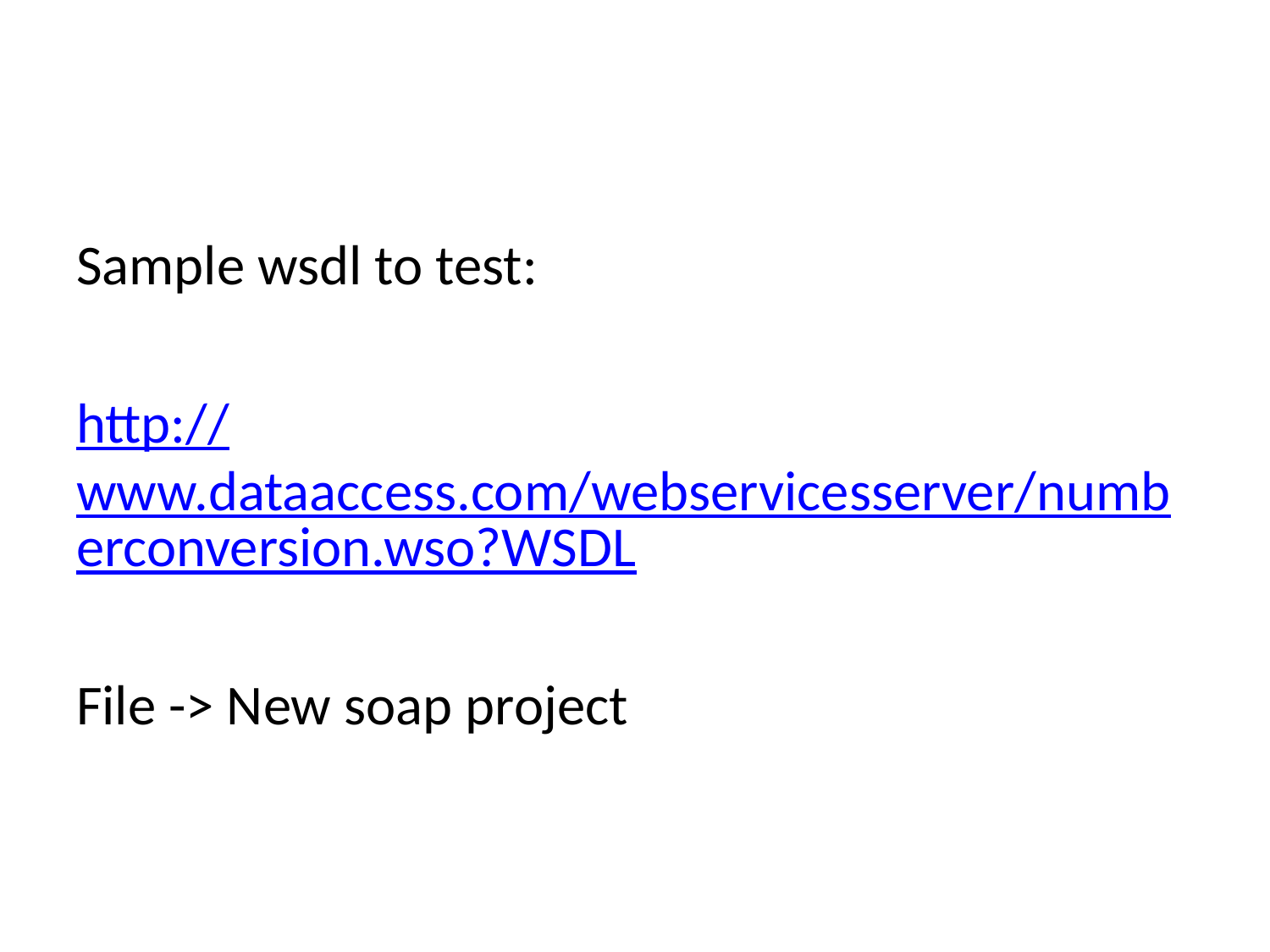

Sample wsdl to test:

http://www.dataaccess.com/webservicesserver/numberconversion.wso?WSDL

File -> New soap project